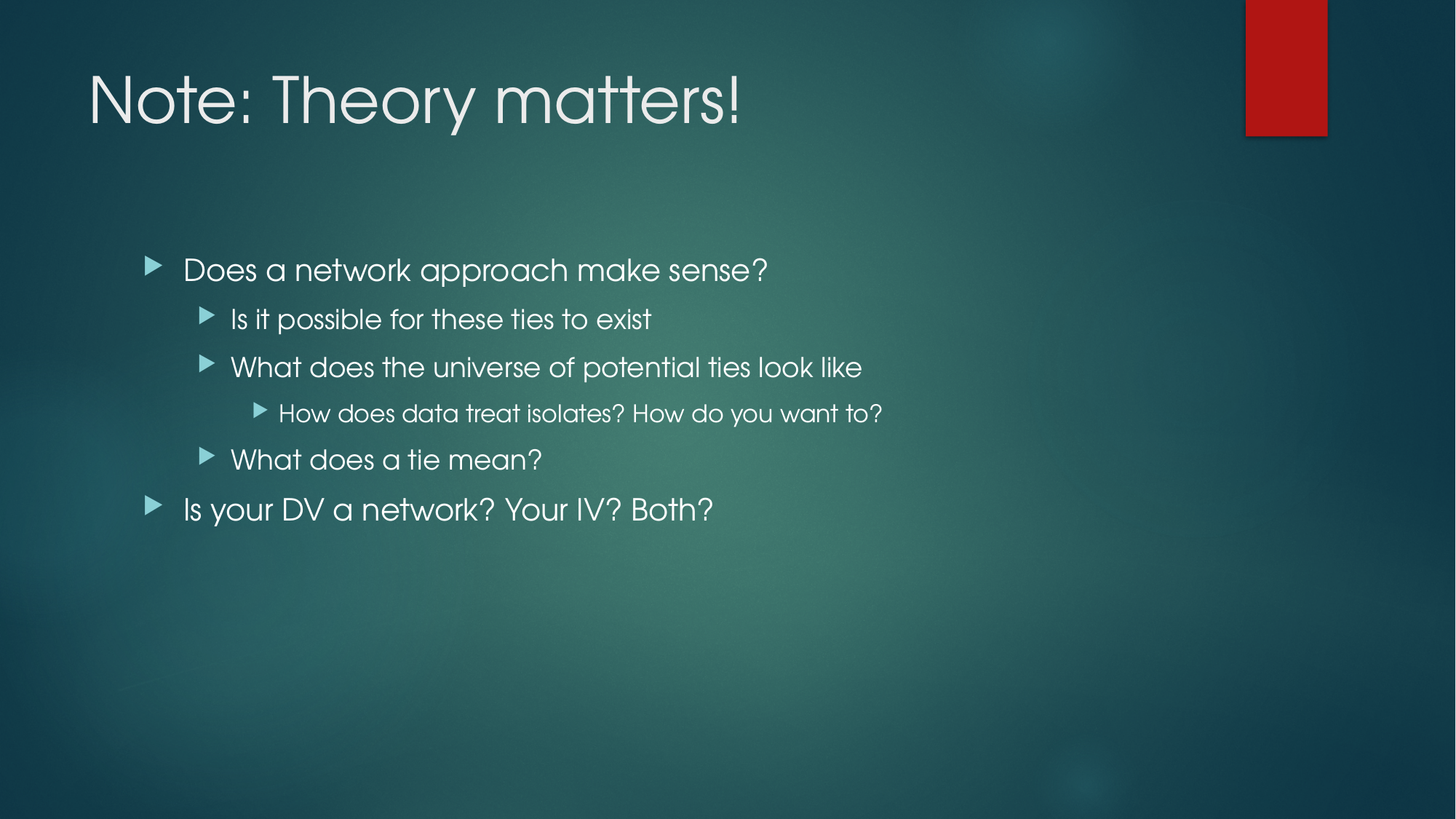

# Note: Theory matters!
Does a network approach make sense?
Is it possible for these ties to exist
What does the universe of potential ties look like
How does data treat isolates? How do you want to?
What does a tie mean?
Is your DV a network? Your IV? Both?